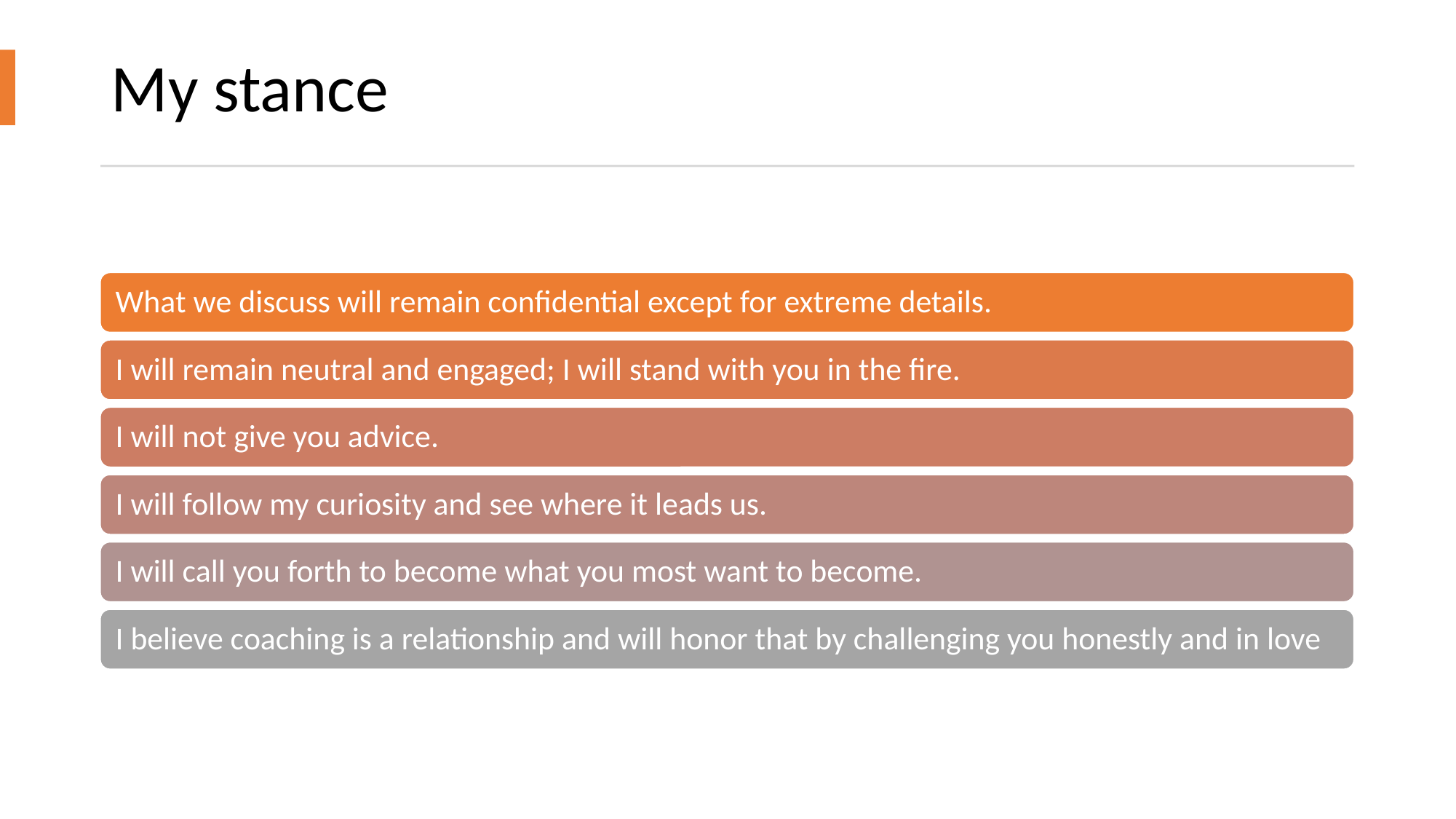

# My stance

What we discuss will remain confidential except for extreme details.
I will remain neutral and engaged; I will stand with you in the fire.
I will not give you advice.
I will follow my curiosity and see where it leads us.
I will call you forth to become what you most want to become.
I believe coaching is a relationship and will honor that by challenging you honestly and in love